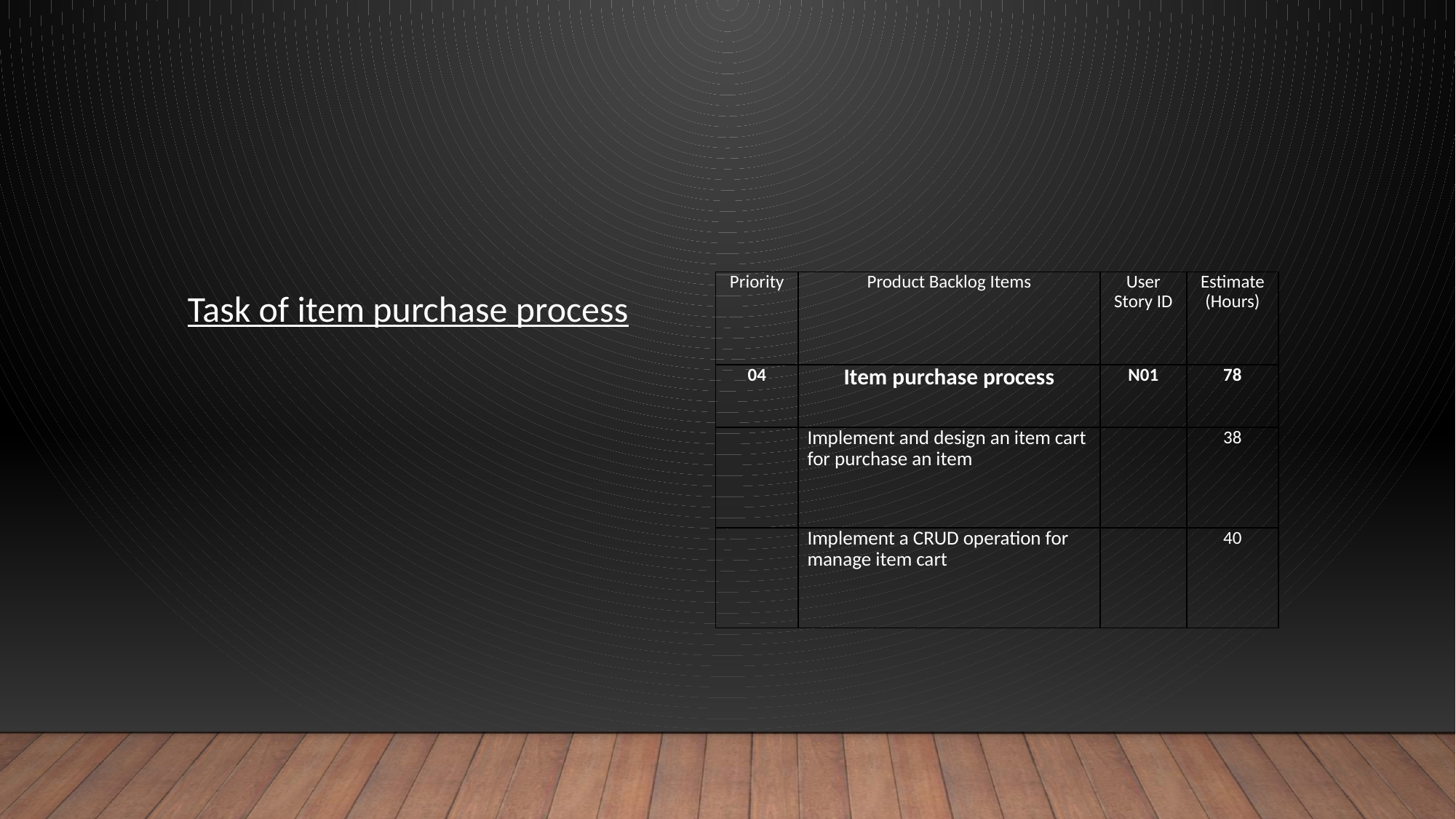

Task of item purchase process

| Priority | Product Backlog Items | User Story ID | Estimate (Hours) |
| --- | --- | --- | --- |
| 04 | Item purchase process | N01 | 78 |
|  | Implement and design an item cart for purchase an item |  | 38 |
|  | Implement a CRUD operation for manage item cart |  | 40 |